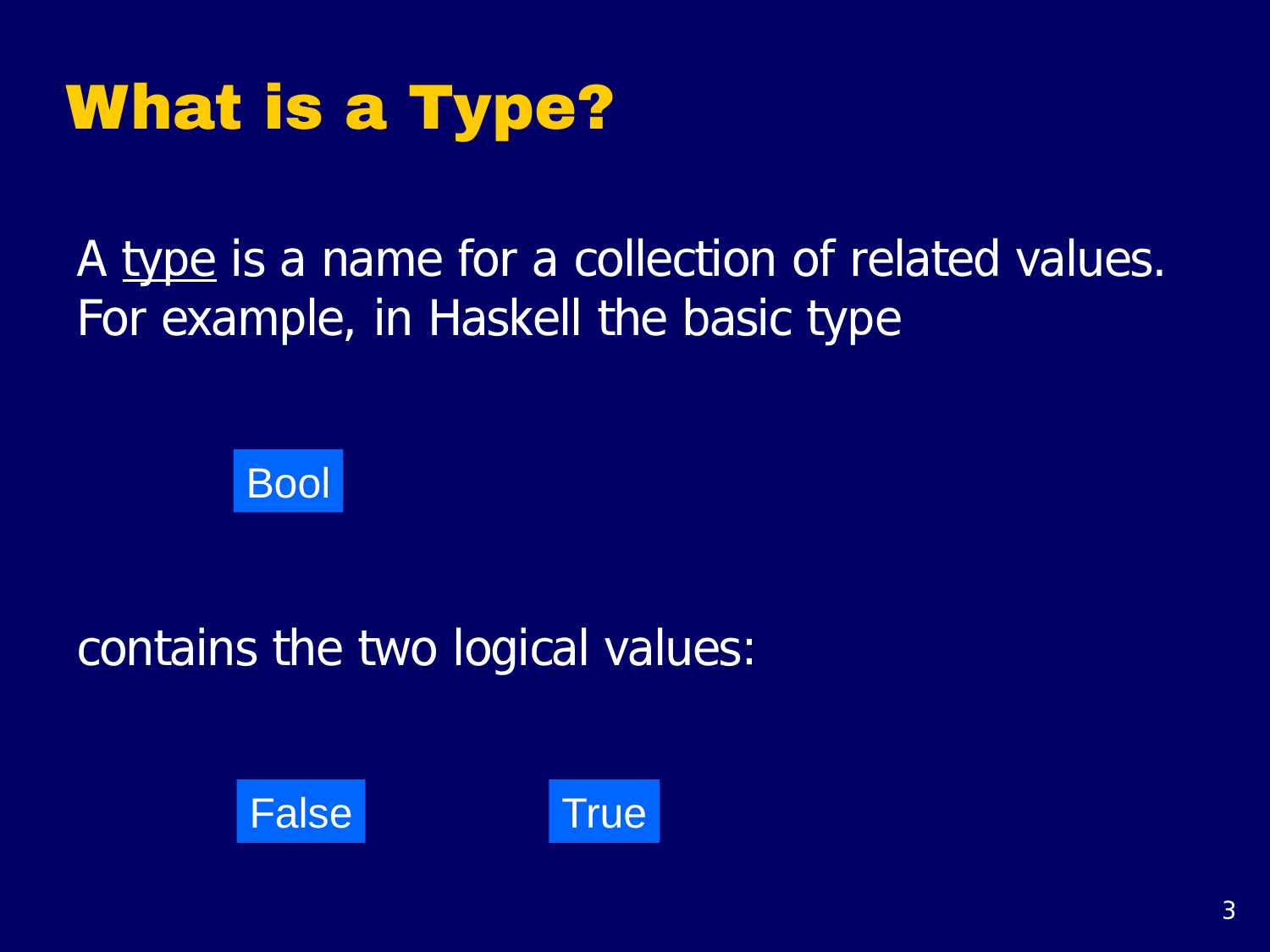

# What is a Type?
A type is a name for a collection of related values.  For example, in Haskell the basic type
Bool
contains the two logical values:
False
True
3